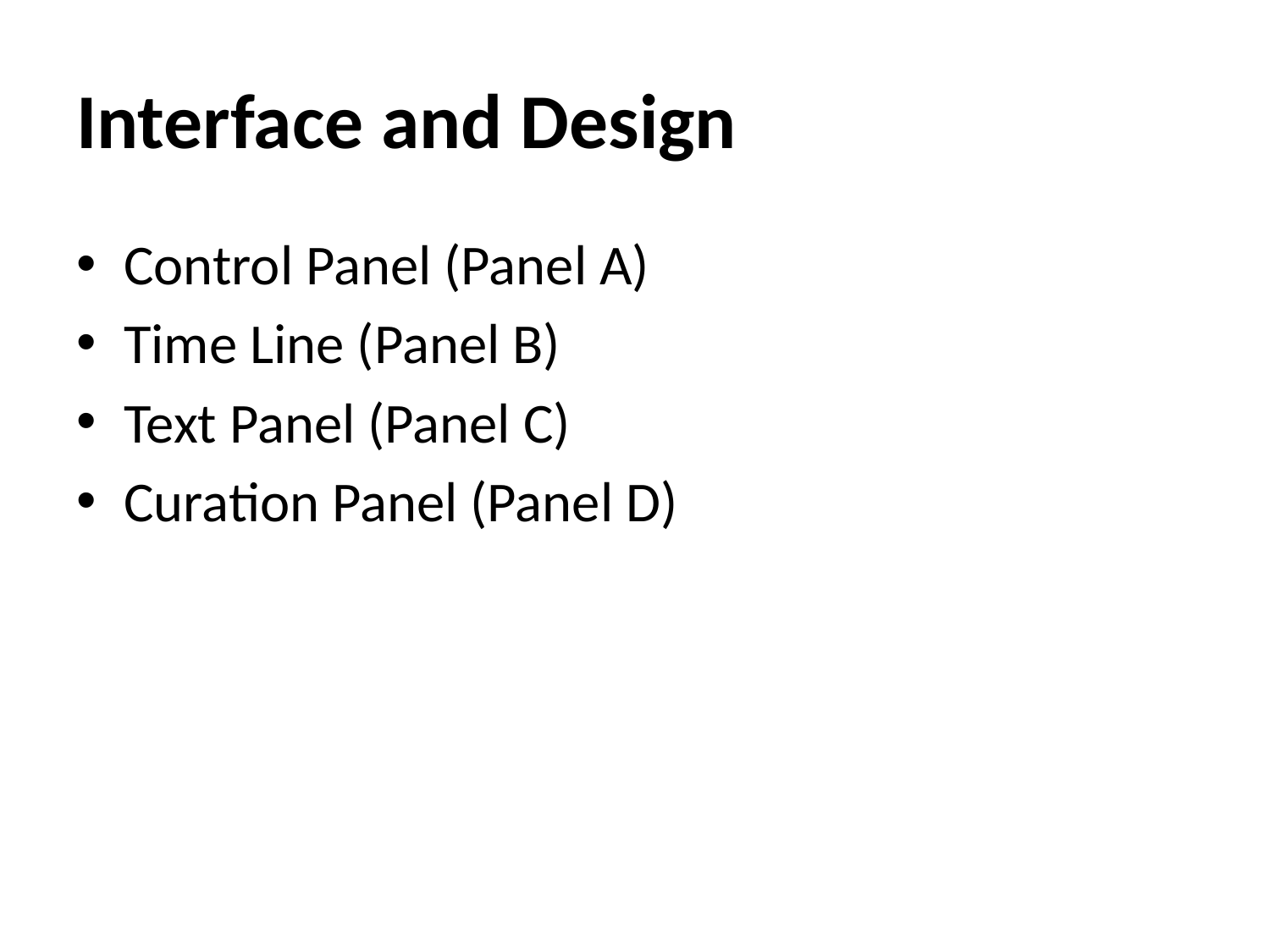

# Interface and Design
Control Panel (Panel A)
Time Line (Panel B)
Text Panel (Panel C)
Curation Panel (Panel D)